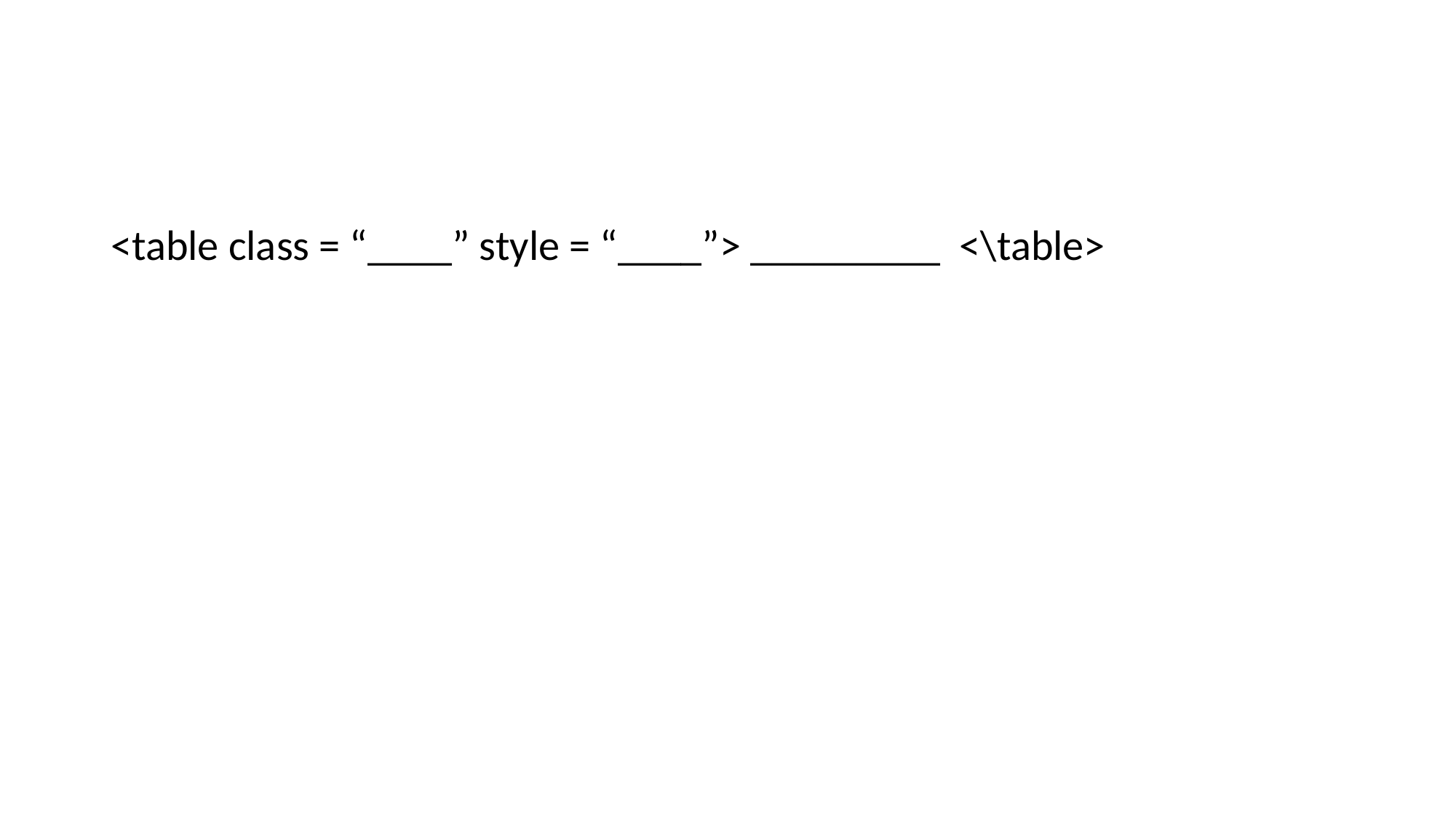

#
<table class = “____” style = “____”> _________  <\table>